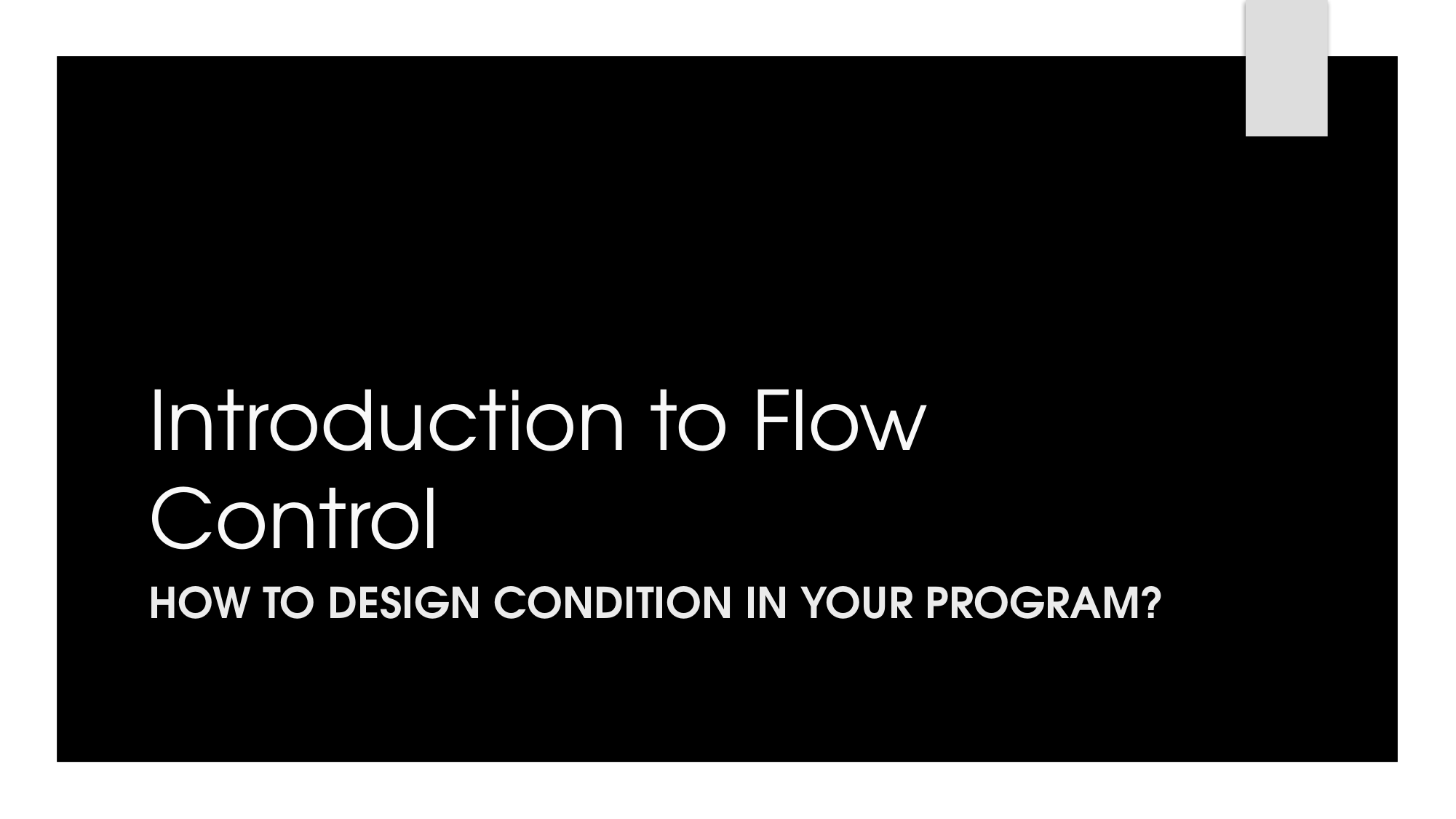

# Introduction to Flow Control
How to design condition in your program?